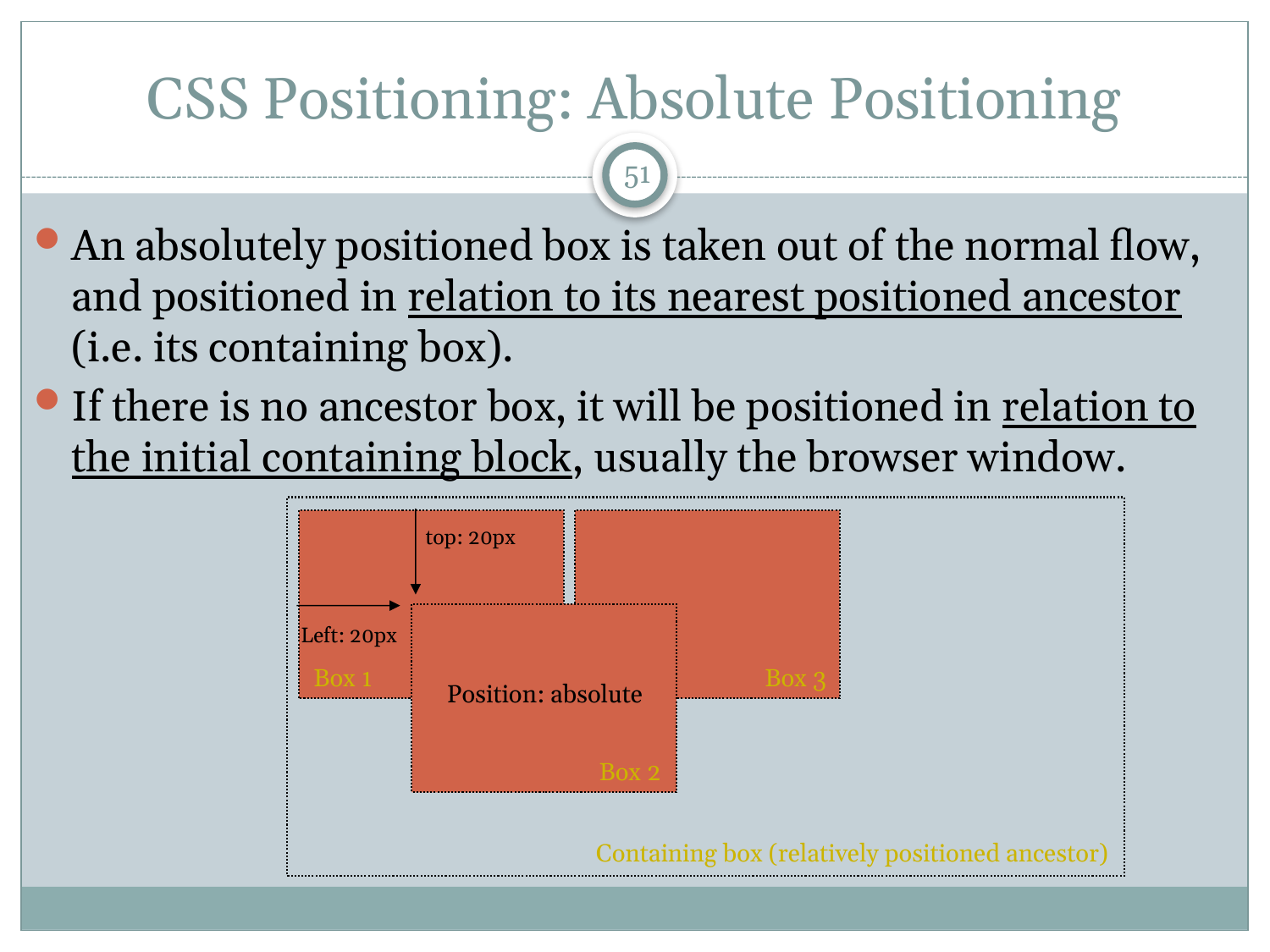

# CSS Positioning: Absolute Positioning
51
An absolutely positioned box is taken out of the normal flow, and positioned in relation to its nearest positioned ancestor (i.e. its containing box).
If there is no ancestor box, it will be positioned in relation to the initial containing block, usually the browser window.

top: 20px

Left: 20px
Box 1
Box 3
Position: absolute
Box 2
Containing box (relatively positioned ancestor)